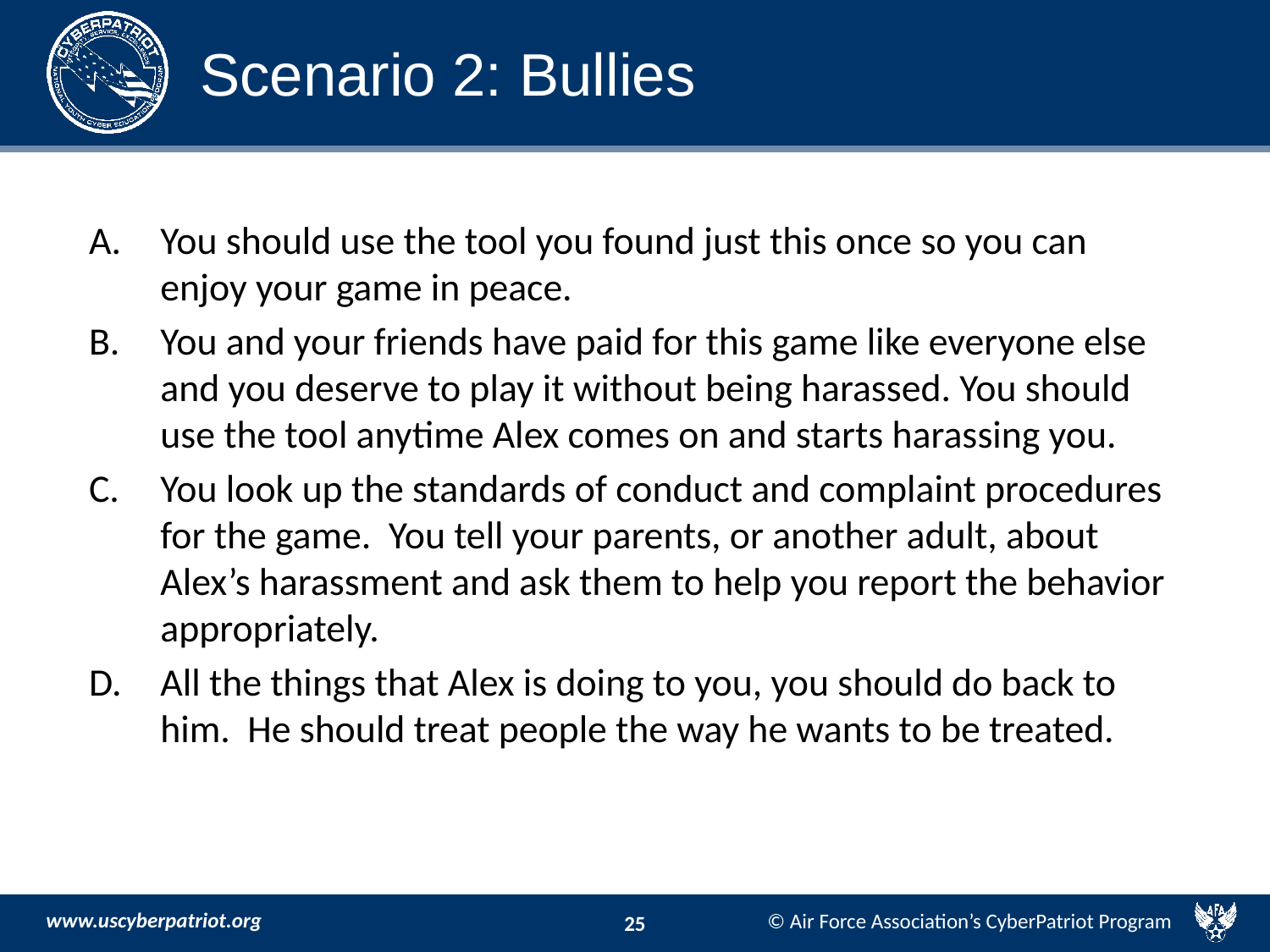

# Scenario 2: Bullies
You should use the tool you found just this once so you can enjoy your game in peace.
You and your friends have paid for this game like everyone else and you deserve to play it without being harassed. You should use the tool anytime Alex comes on and starts harassing you.
You look up the standards of conduct and complaint procedures for the game.  You tell your parents, or another adult, about Alex’s harassment and ask them to help you report the behavior appropriately.
All the things that Alex is doing to you, you should do back to him.  He should treat people the way he wants to be treated.

25